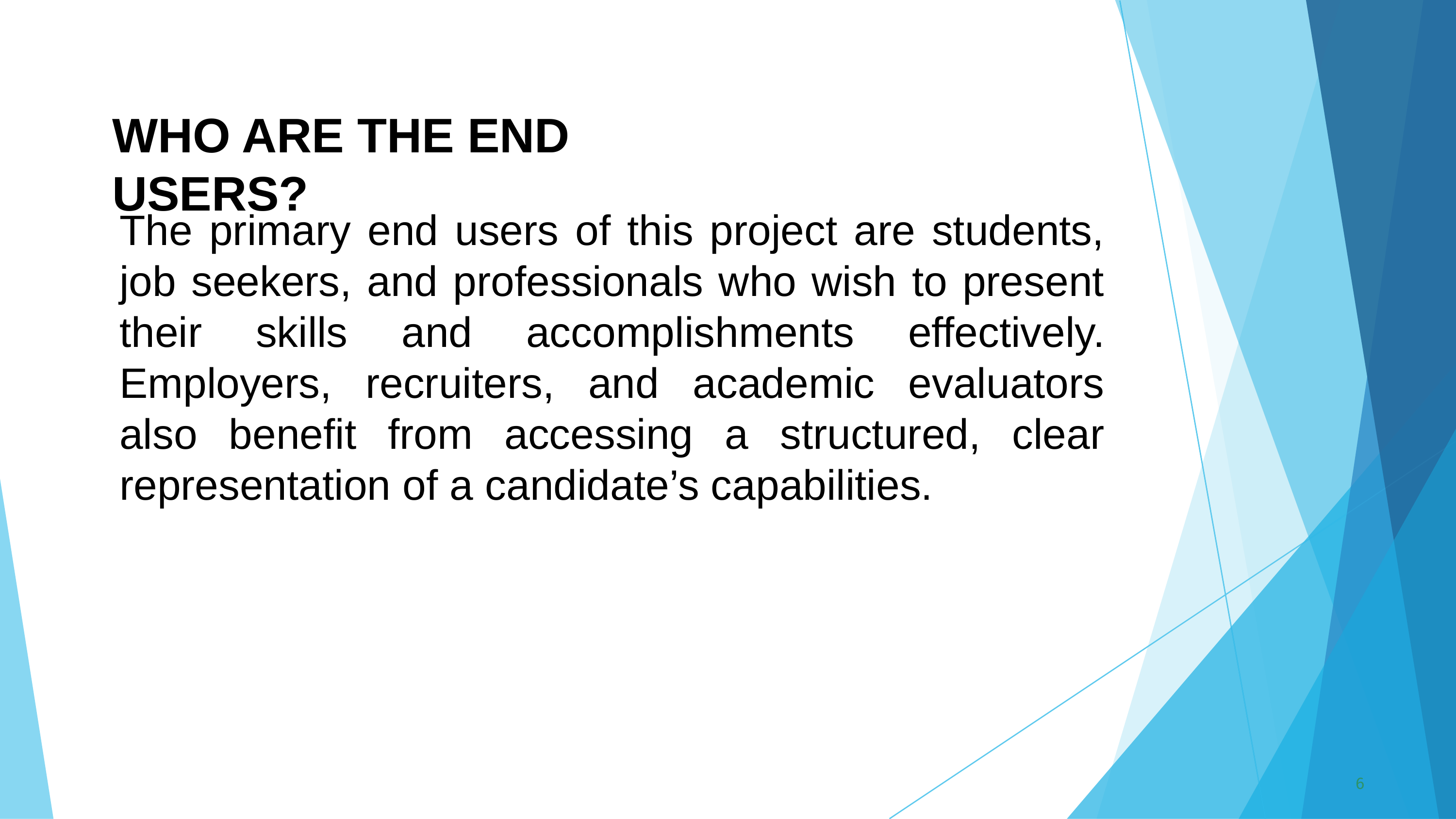

WHO ARE THE END USERS?
The primary end users of this project are students, job seekers, and professionals who wish to present their skills and accomplishments effectively. Employers, recruiters, and academic evaluators also benefit from accessing a structured, clear representation of a candidate’s capabilities.

6